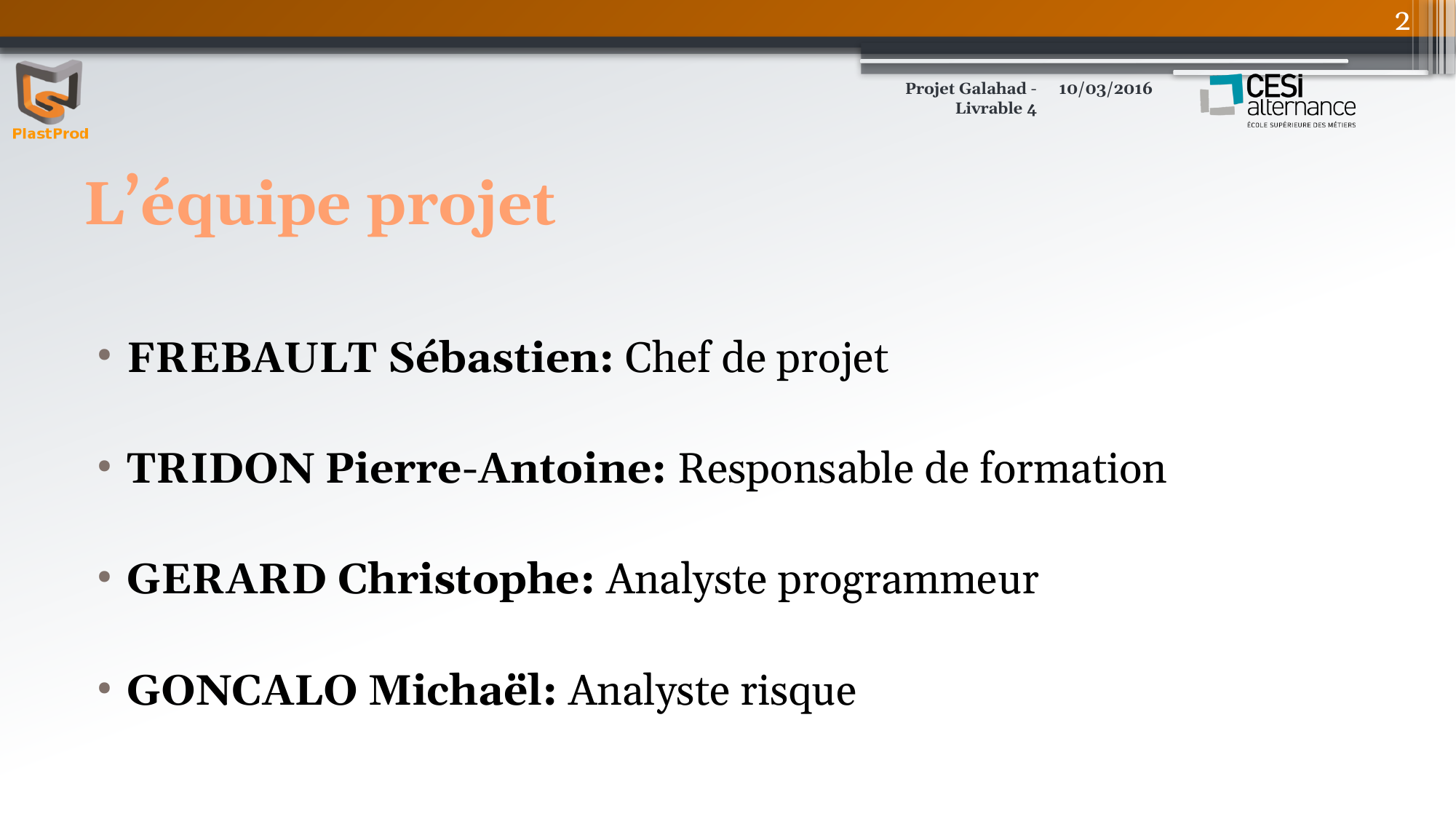

2
Projet Galahad - Livrable 4
10/03/2016
# L’équipe projet

FREBAULT Sébastien: Chef de projet

TRIDON Pierre-Antoine: Responsable de formation

GERARD Christophe: Analyste programmeur

GONCALO Michaël: Analyste risque